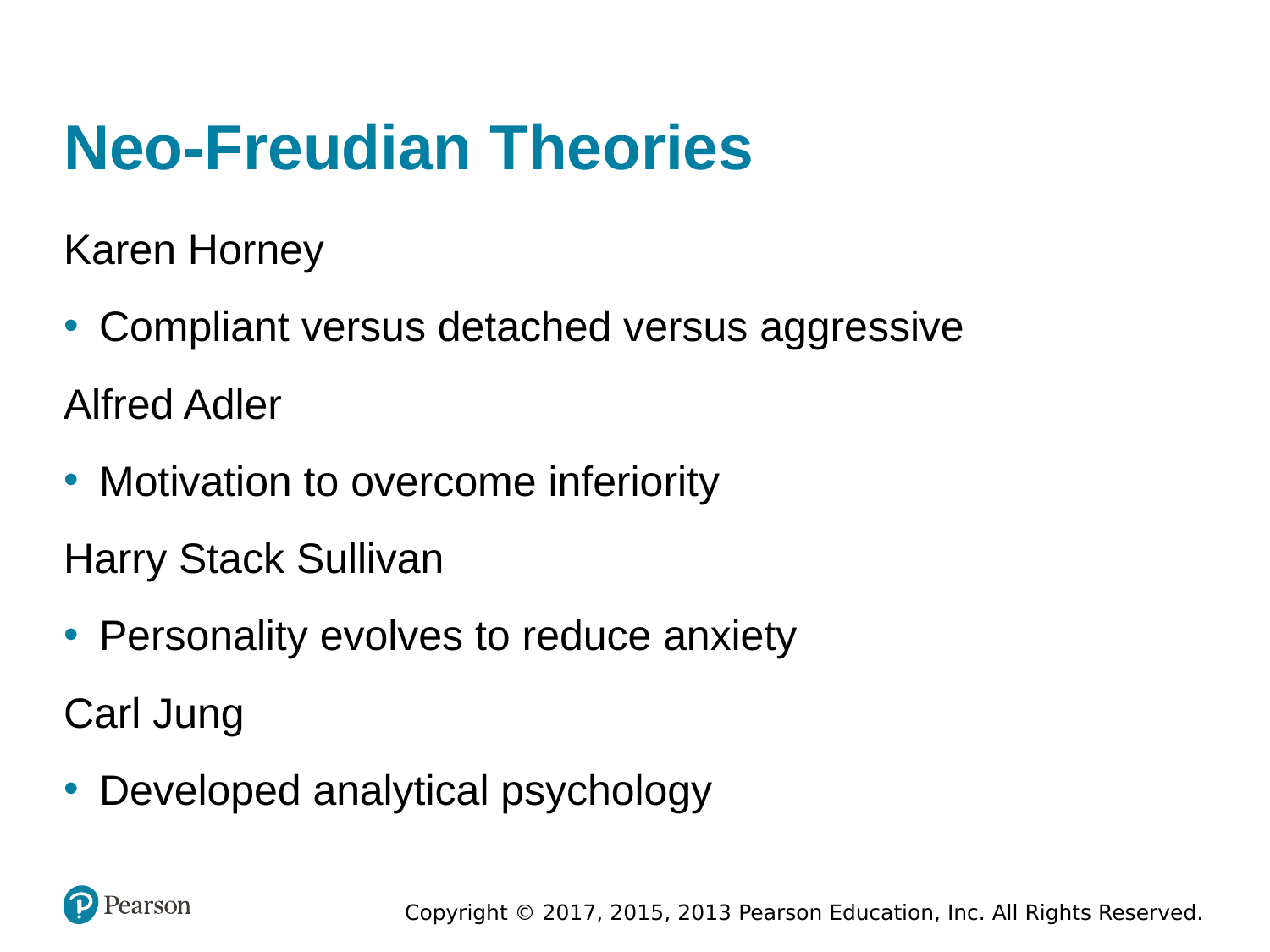

# Neo-Freudian Theories
Karen Horney
Compliant versus detached versus aggressive
Alfred Adler
Motivation to overcome inferiority
Harry Stack Sullivan
Personality evolves to reduce anxiety
Carl Jung
Developed analytical psychology